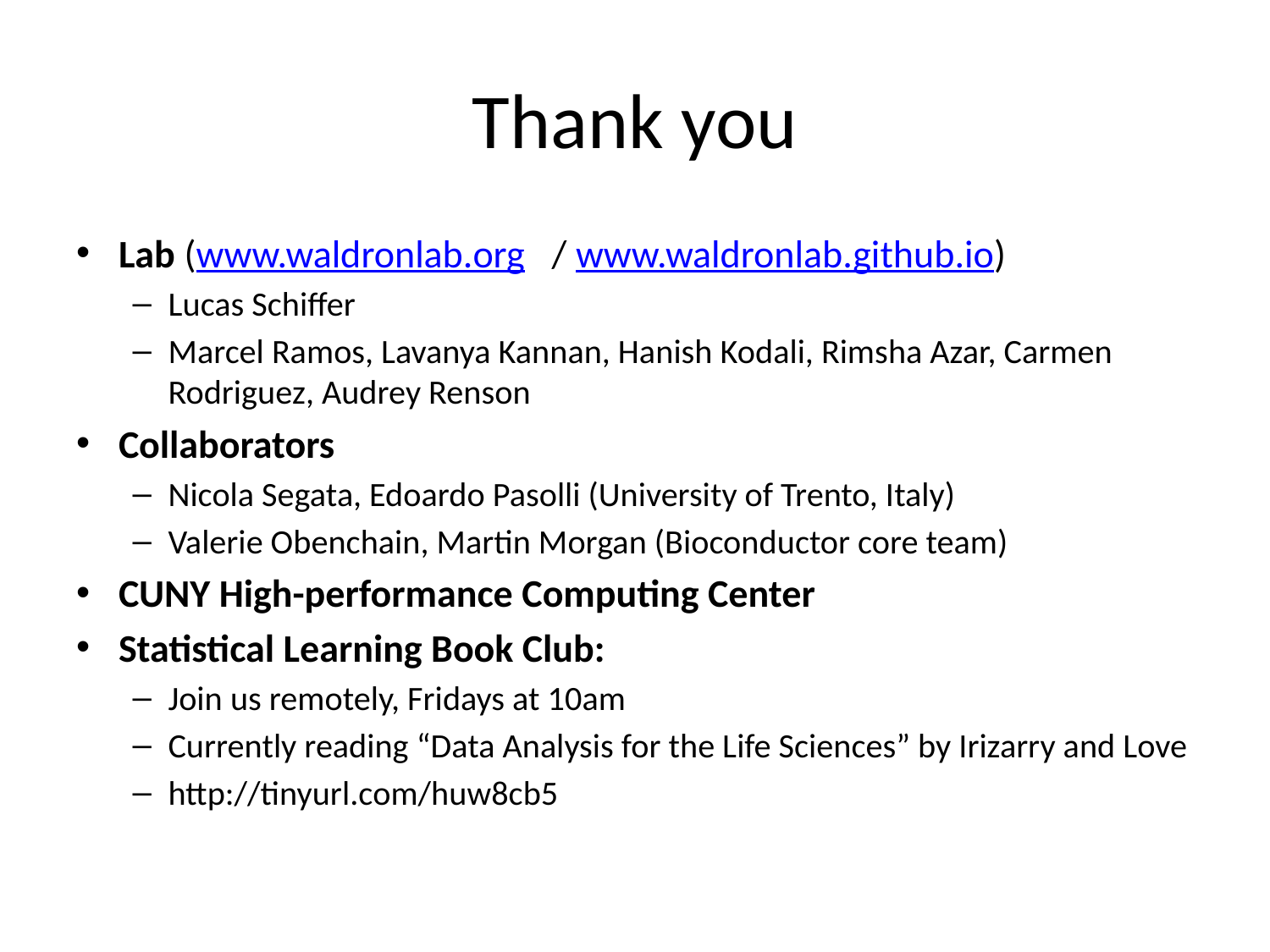

# Thank you
Lab (www.waldronlab.org   / www.waldronlab.github.io)
Lucas Schiffer
Marcel Ramos, Lavanya Kannan, Hanish Kodali, Rimsha Azar, Carmen Rodriguez, Audrey Renson
Collaborators
Nicola Segata, Edoardo Pasolli (University of Trento, Italy)
Valerie Obenchain, Martin Morgan (Bioconductor core team)
CUNY High-performance Computing Center
Statistical Learning Book Club:
Join us remotely, Fridays at 10am
Currently reading “Data Analysis for the Life Sciences” by Irizarry and Love
http://tinyurl.com/huw8cb5